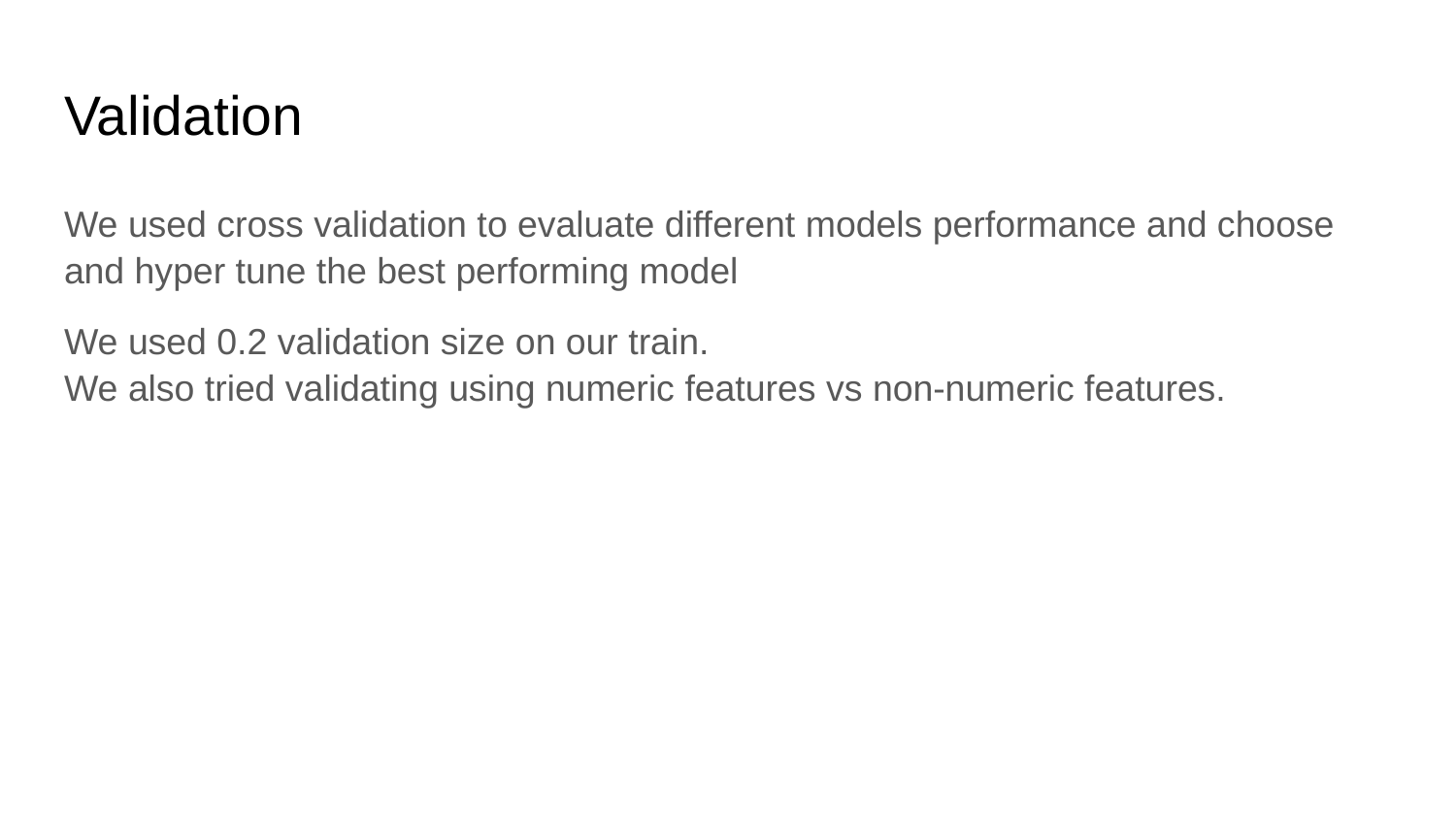

# Validation
We used cross validation to evaluate different models performance and choose and hyper tune the best performing model
We used 0.2 validation size on our train.
We also tried validating using numeric features vs non-numeric features.